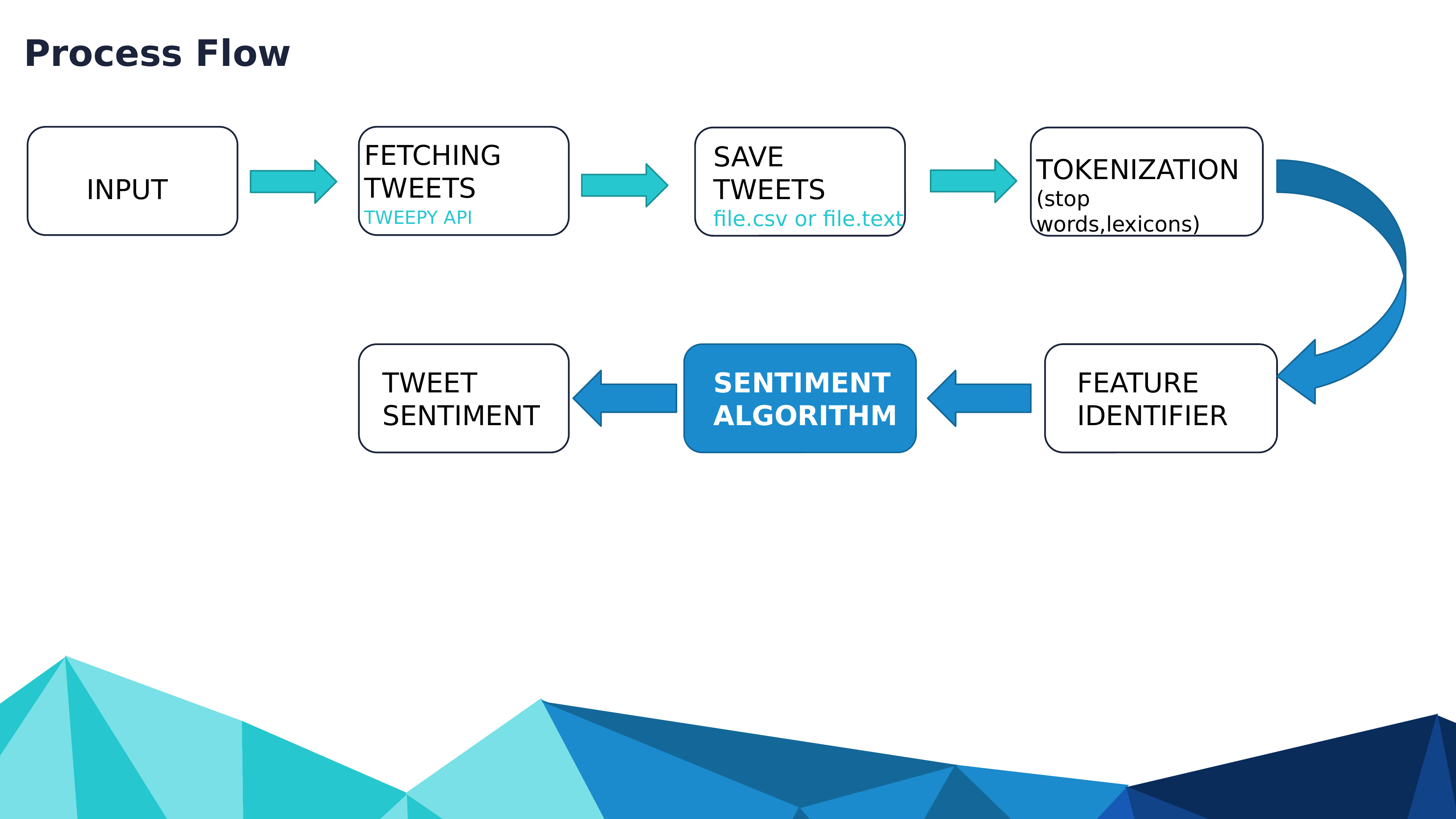

Process Flow

FETCHING TWEETS
SAVE
TWEETS
file.csv or file.text
TOKENIZATION
(stop words,lexicons)

INPUT
TWEEPY API

SENTIMENT ALGORITHM
FEATURE IDENTIFIER
TWEET SENTIMENT